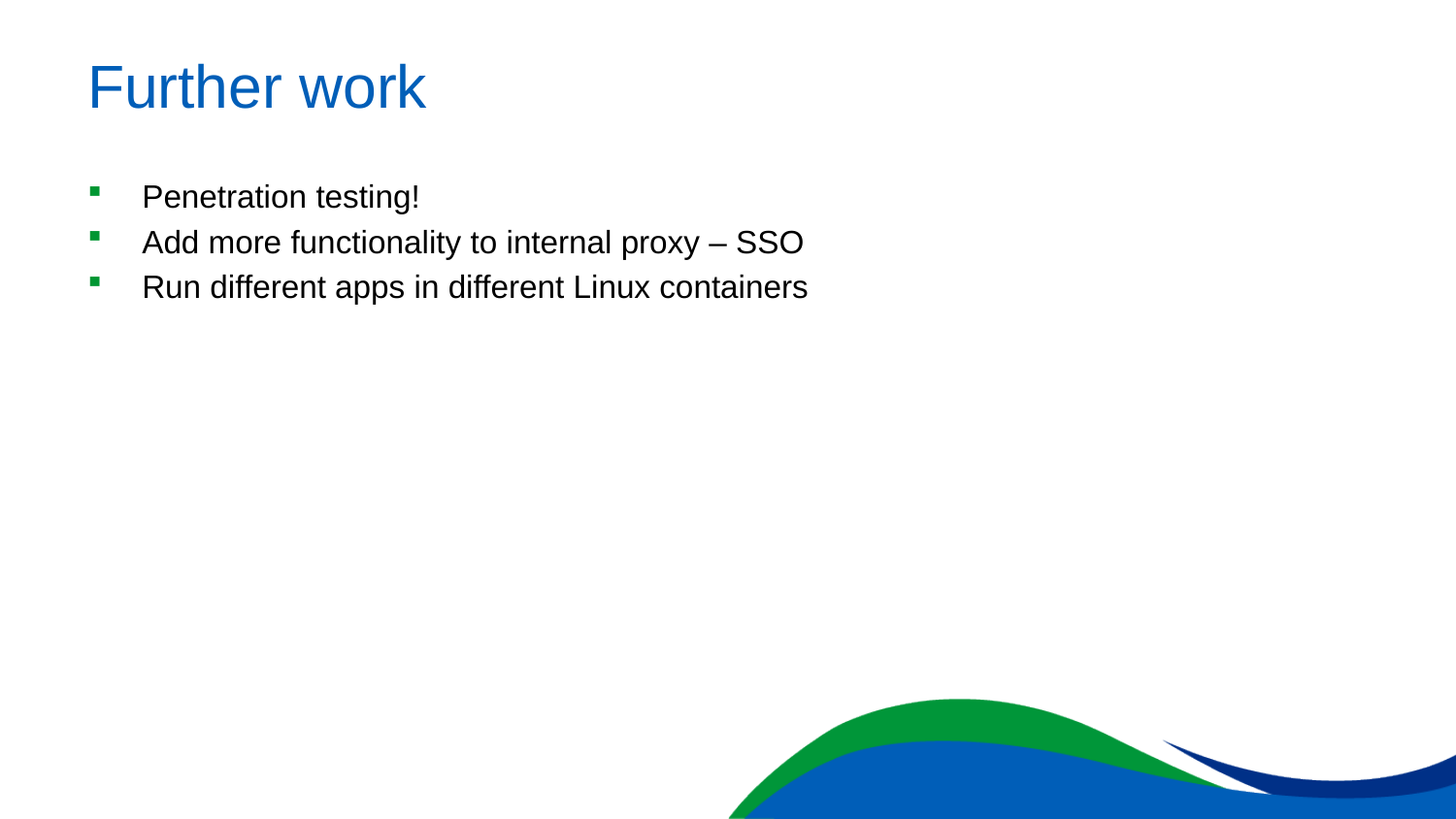

# Further work
Penetration testing!
Add more functionality to internal proxy – SSO
Run different apps in different Linux containers